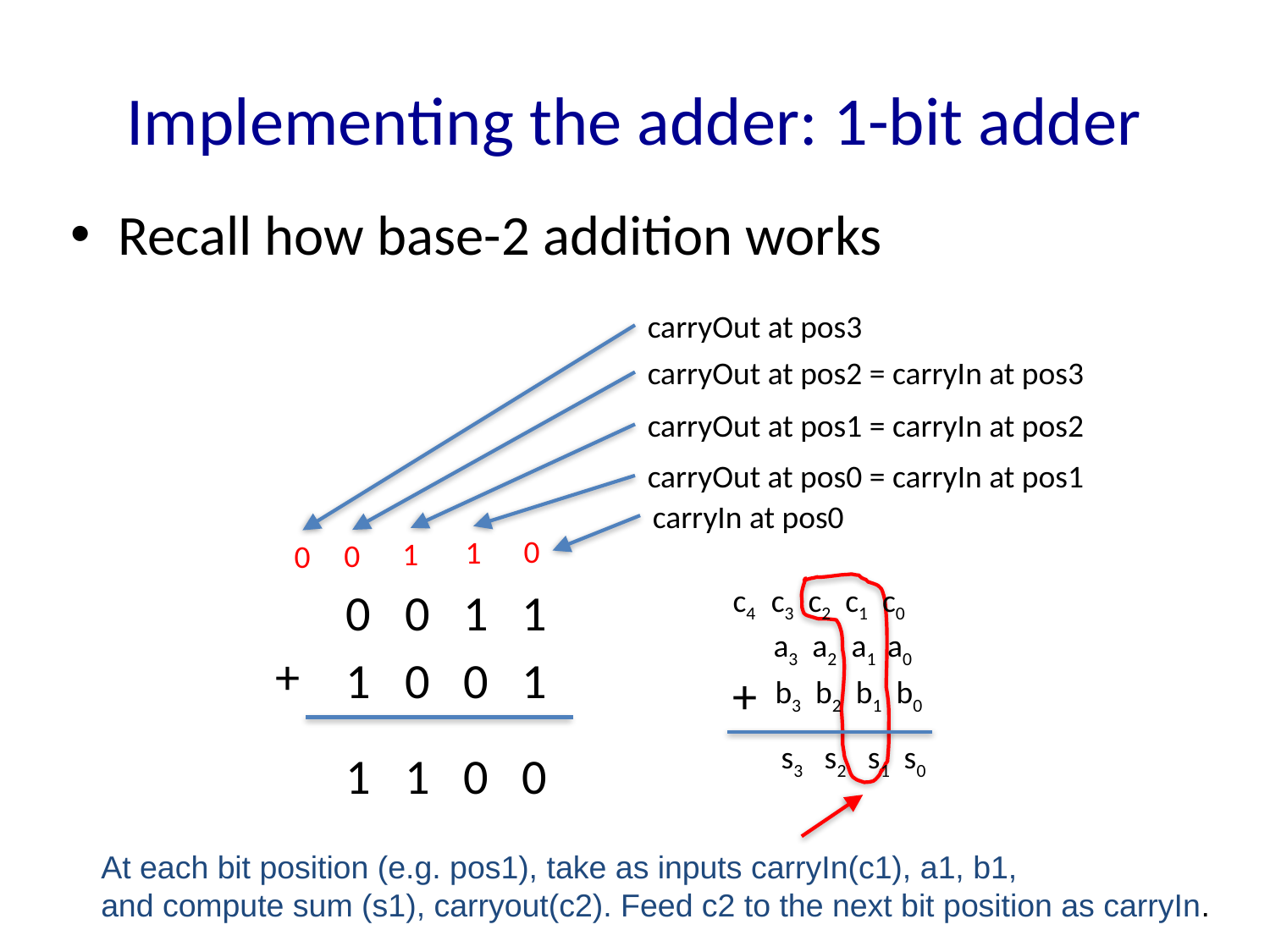

# Implementing the adder: 1-bit adder
Recall how base-2 addition works
carryOut at pos3
carryOut at pos2 = carryIn at pos3
carryOut at pos1 = carryIn at pos2
carryOut at pos0 = carryIn at pos1
carryIn at pos0
0
1
1
0
0
c4   c3  c2  c1  c0

0   0   1   1
a3  a2  a1  a0
+
1   0   0   1
+
b3  b2  b1  b0
s3   s2   s1  s0
1   1   0   0
At each bit position (e.g. pos1), take as inputs carryIn(c1), a1, b1,
and compute sum (s1), carryout(c2). Feed c2 to the next bit position as carryIn.